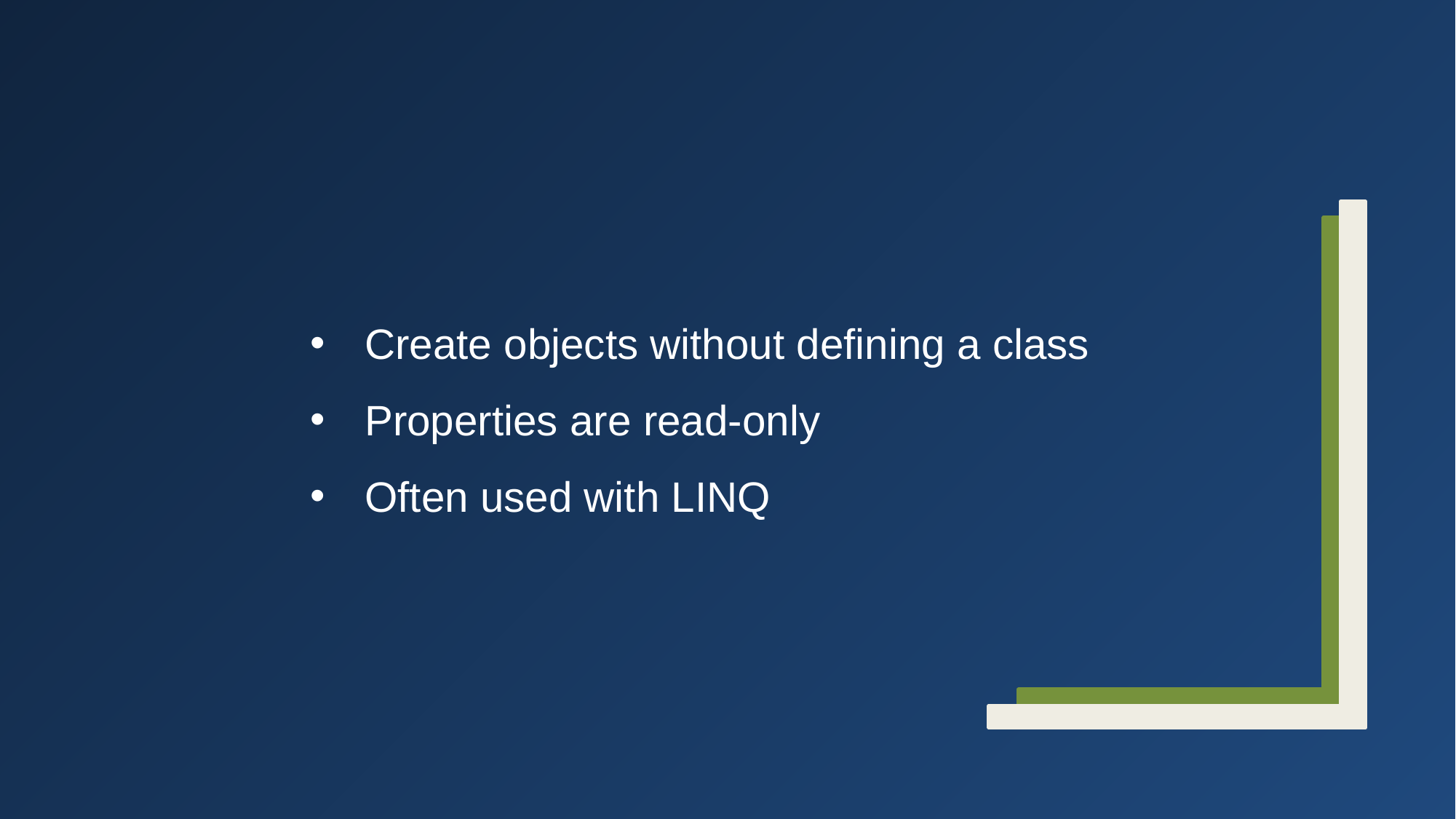

Create objects without defining a class
Properties are read-only
Often used with LINQ